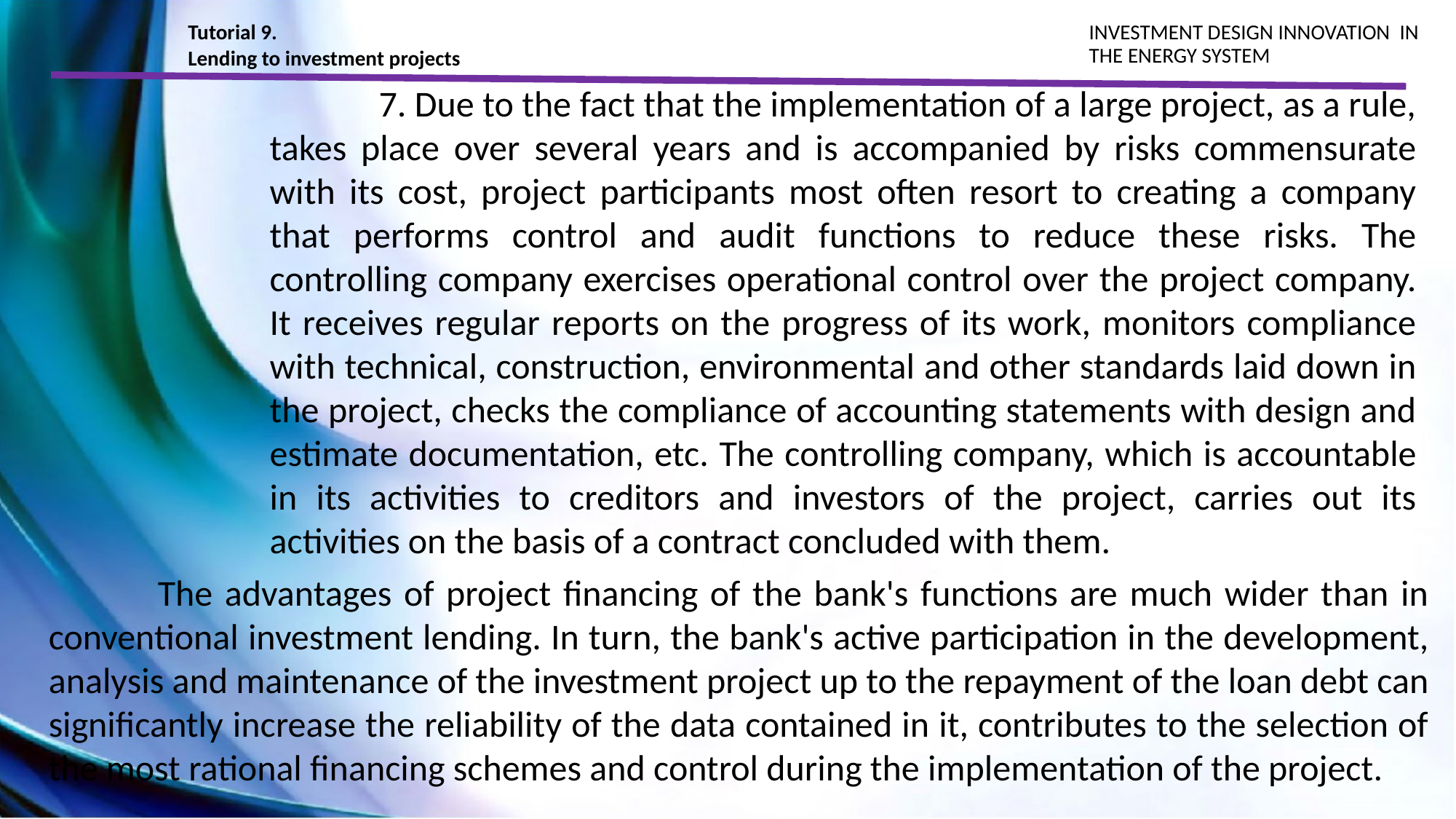

Tutorial 9.
Lending to investment projects
INVESTMENT DESIGN INNOVATION  IN
THE ENERGY SYSTEM
	7. Due to the fact that the implementation of a large project, as a rule, takes place over several years and is accompanied by risks commensurate with its cost, project participants most often resort to creating a company that performs control and audit functions to reduce these risks. The controlling company exercises operational control over the project company. It receives regular reports on the progress of its work, monitors compliance with technical, construction, environmental and other standards laid down in the project, checks the compliance of accounting statements with design and estimate documentation, etc. The controlling company, which is accountable in its activities to creditors and investors of the project, carries out its activities on the basis of a contract concluded with them.
	The advantages of project financing of the bank's functions are much wider than in conventional investment lending. In turn, the bank's active participation in the development, analysis and maintenance of the investment project up to the repayment of the loan debt can significantly increase the reliability of the data contained in it, contributes to the selection of the most rational financing schemes and control during the implementation of the project.